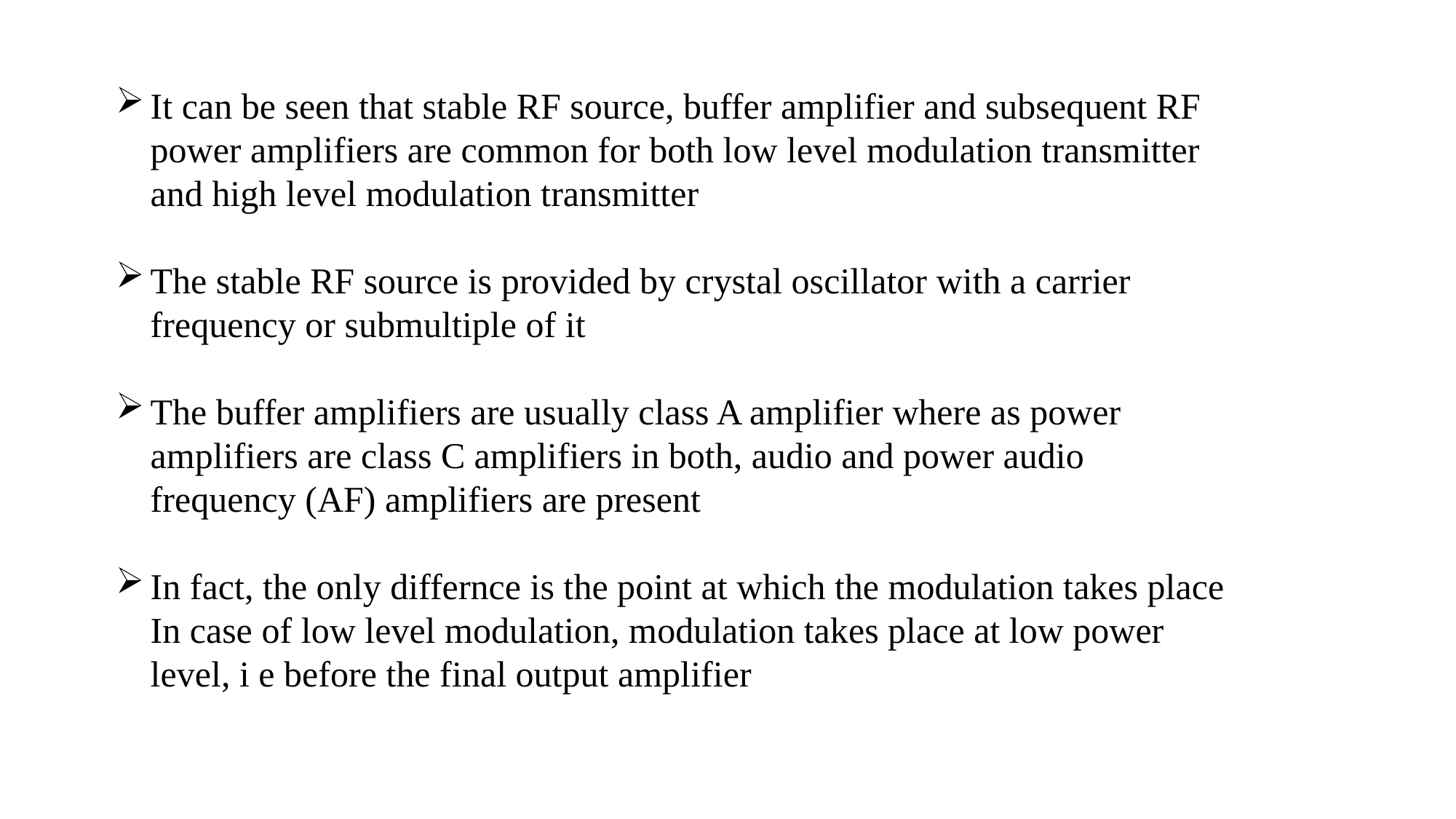

It can be seen that stable RF source, buffer amplifier and subsequent RF power amplifiers are common for both low level modulation transmitter and high level modulation transmitter

The stable RF source is provided by crystal oscillator with a carrier frequency or submultiple of it

The buffer amplifiers are usually class A amplifier where as power amplifiers are class C amplifiers in both, audio and power audio frequency (AF) amplifiers are present

In fact, the only differnce is the point at which the modulation takes place In case of low level modulation, modulation takes place at low power level, i e before the final output amplifier